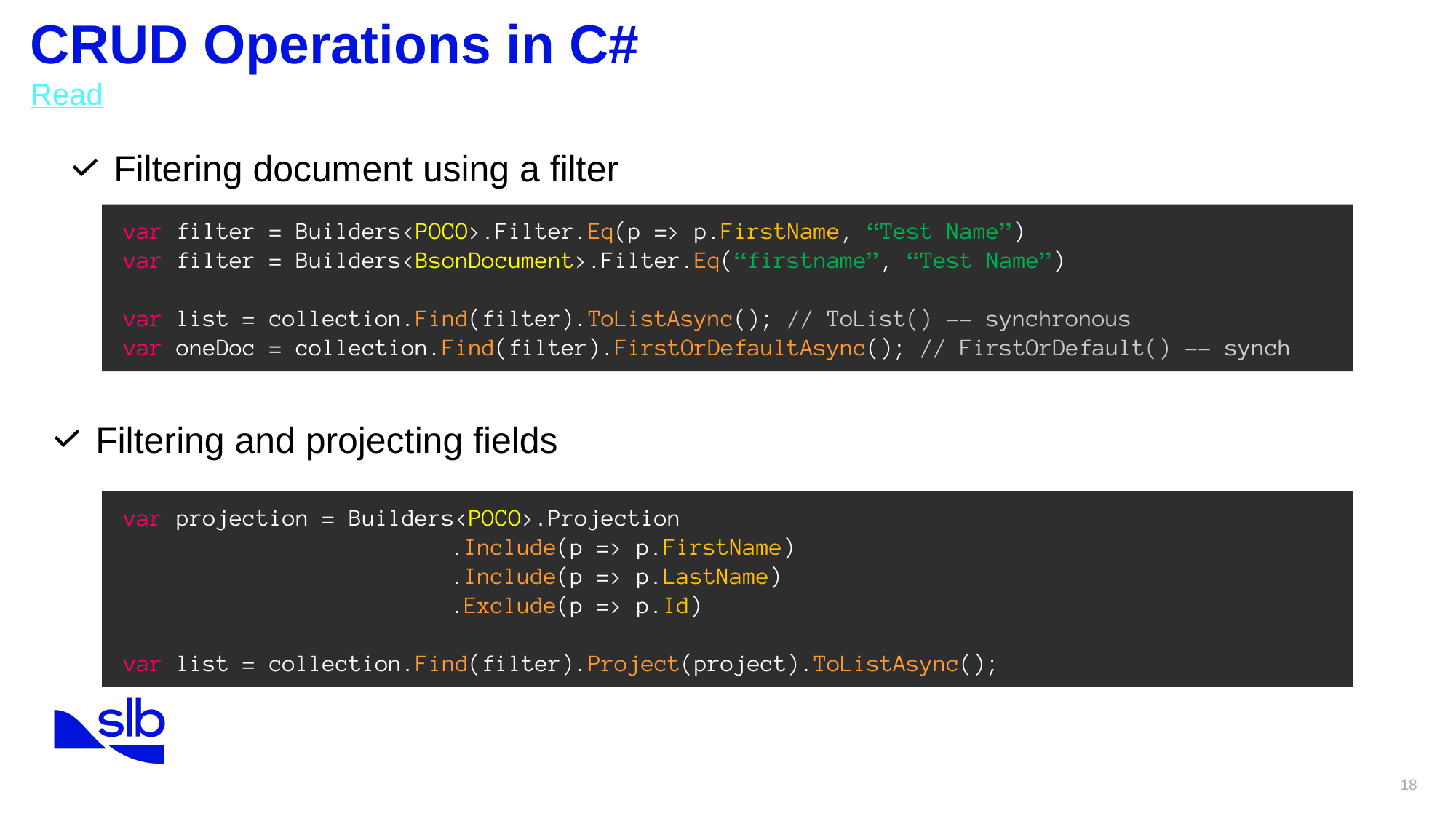

CRUD Operations in C#
Read
Filtering document using a filter
var filter = Builders<POCO>.Filter.Eq(p => p.FirstName, “Test Name”)
var filter = Builders<BsonDocument>.Filter.Eq(“firstname”, “Test Name”)

var list = collection.Find(filter).ToListAsync(); // ToList() -- synchronous
var oneDoc = collection.Find(filter).FirstOrDefaultAsync(); // FirstOrDefault() -- synch

Filtering and projecting fields
var projection = Builders<POCO>.Projection
			.Include(p => p.FirstName)
			.Include(p => p.LastName)
			.Exclude(p => p.Id)

var list = collection.Find(filter).Project(project).ToListAsync();
18